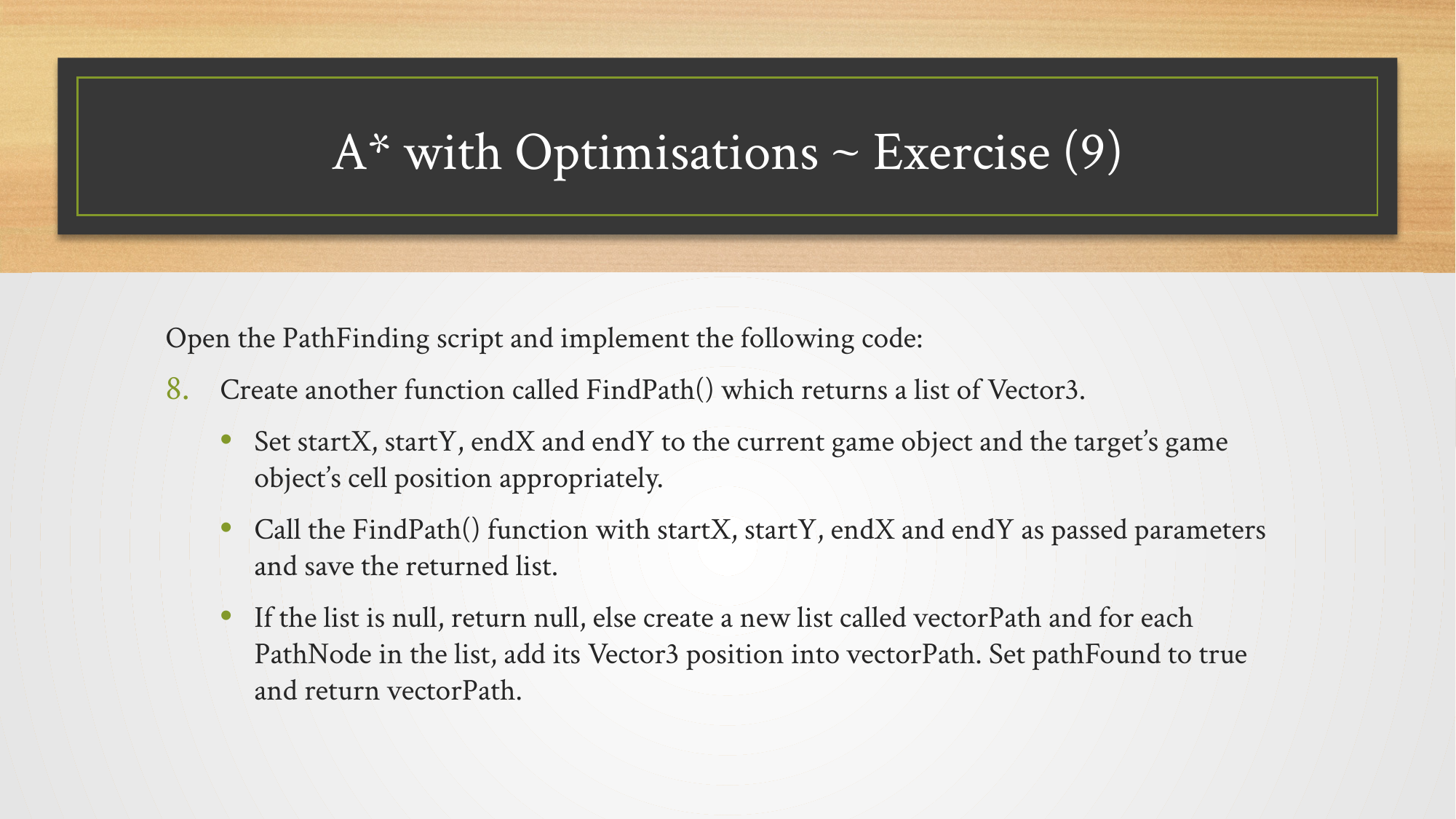

# A* with Optimisations ~ Exercise (9)

Open the PathFinding script and implement the following code:
Create another function called FindPath() which returns a list of Vector3.
Set startX, startY, endX and endY to the current game object and the target’s game object’s cell position appropriately.
Call the FindPath() function with startX, startY, endX and endY as passed parameters and save the returned list.
If the list is null, return null, else create a new list called vectorPath and for each PathNode in the list, add its Vector3 position into vectorPath. Set pathFound to true and return vectorPath.